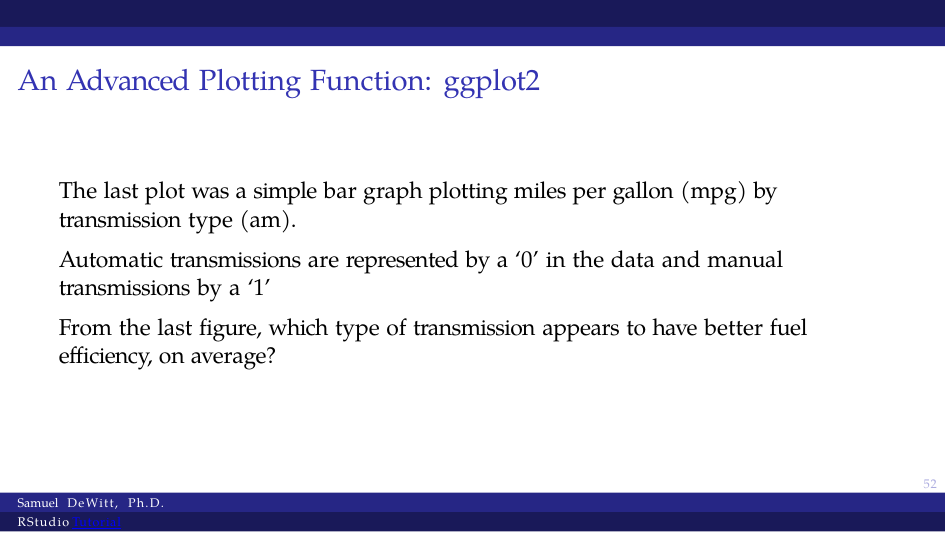

# An Advanced Plotting Function: ggplot2
The last plot was a simple bar graph plotting miles per gallon (mpg) by transmission type (am).
Automatic transmissions are represented by a ‘0’ in the data and manual transmissions by a ‘1’
From the last figure, which type of transmission appears to have better fuel efficiency, on average?
52
Samuel DeWitt, Ph.D. RStudio Tutorial